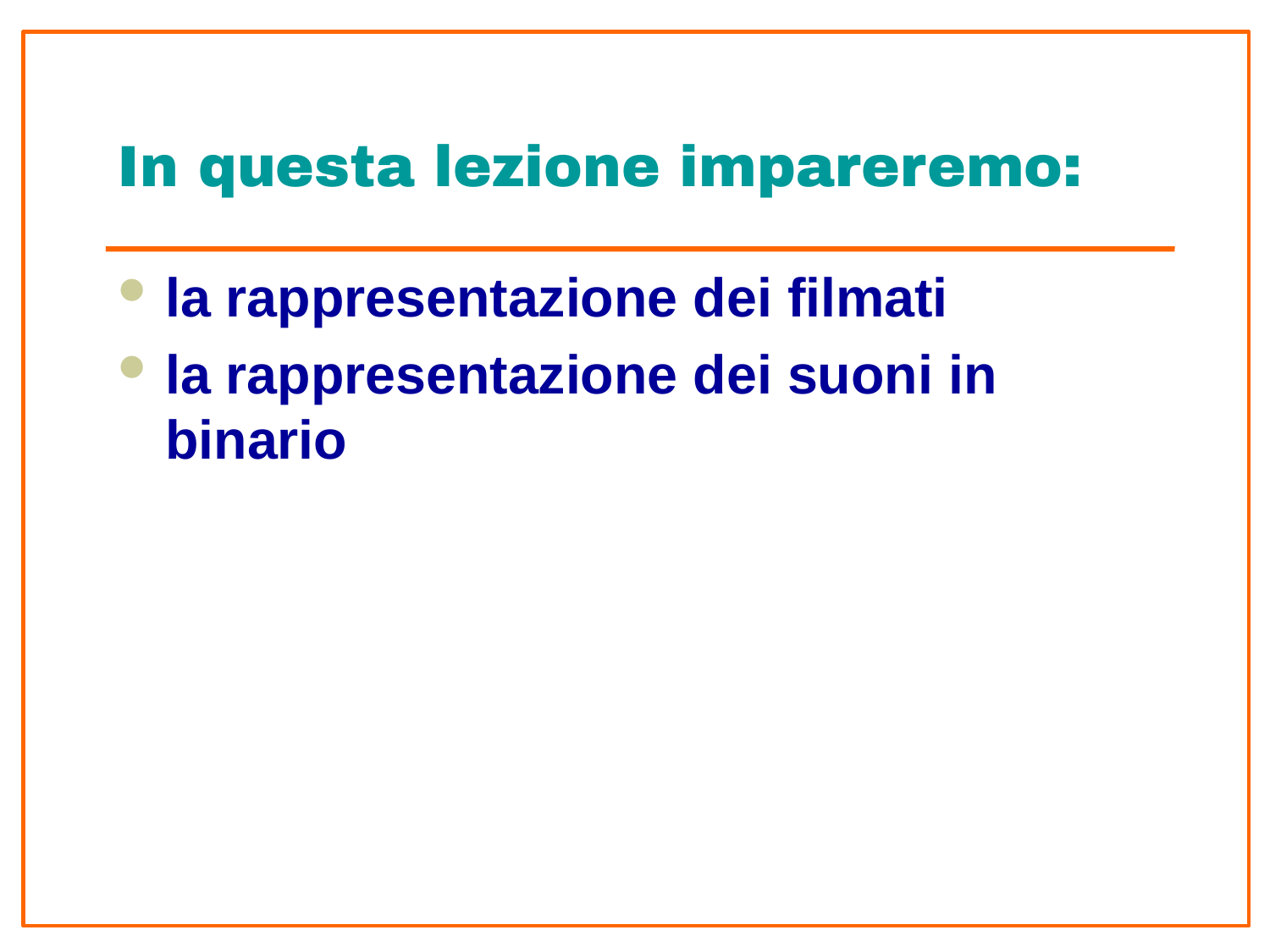

# In questa lezione impareremo:
la rappresentazione dei filmati
la rappresentazione dei suoni in binario